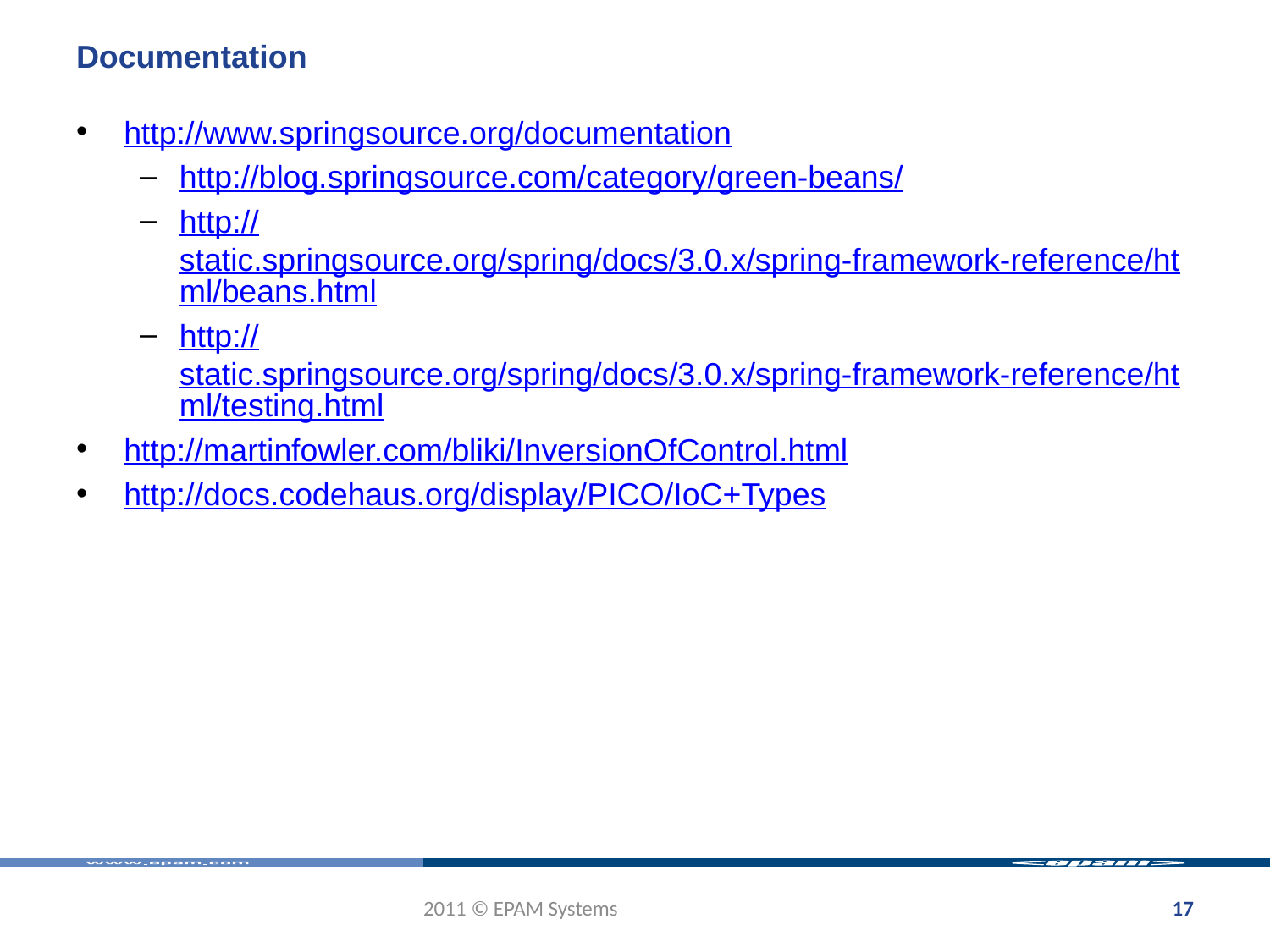

# Documentation
http://www.springsource.org/documentation
http://blog.springsource.com/category/green-beans/
http://static.springsource.org/spring/docs/3.0.x/spring-framework-reference/html/beans.html
http://static.springsource.org/spring/docs/3.0.x/spring-framework-reference/html/testing.html
http://martinfowler.com/bliki/InversionOfControl.html
http://docs.codehaus.org/display/PICO/IoC+Types

2011 © EPAM Systems
17